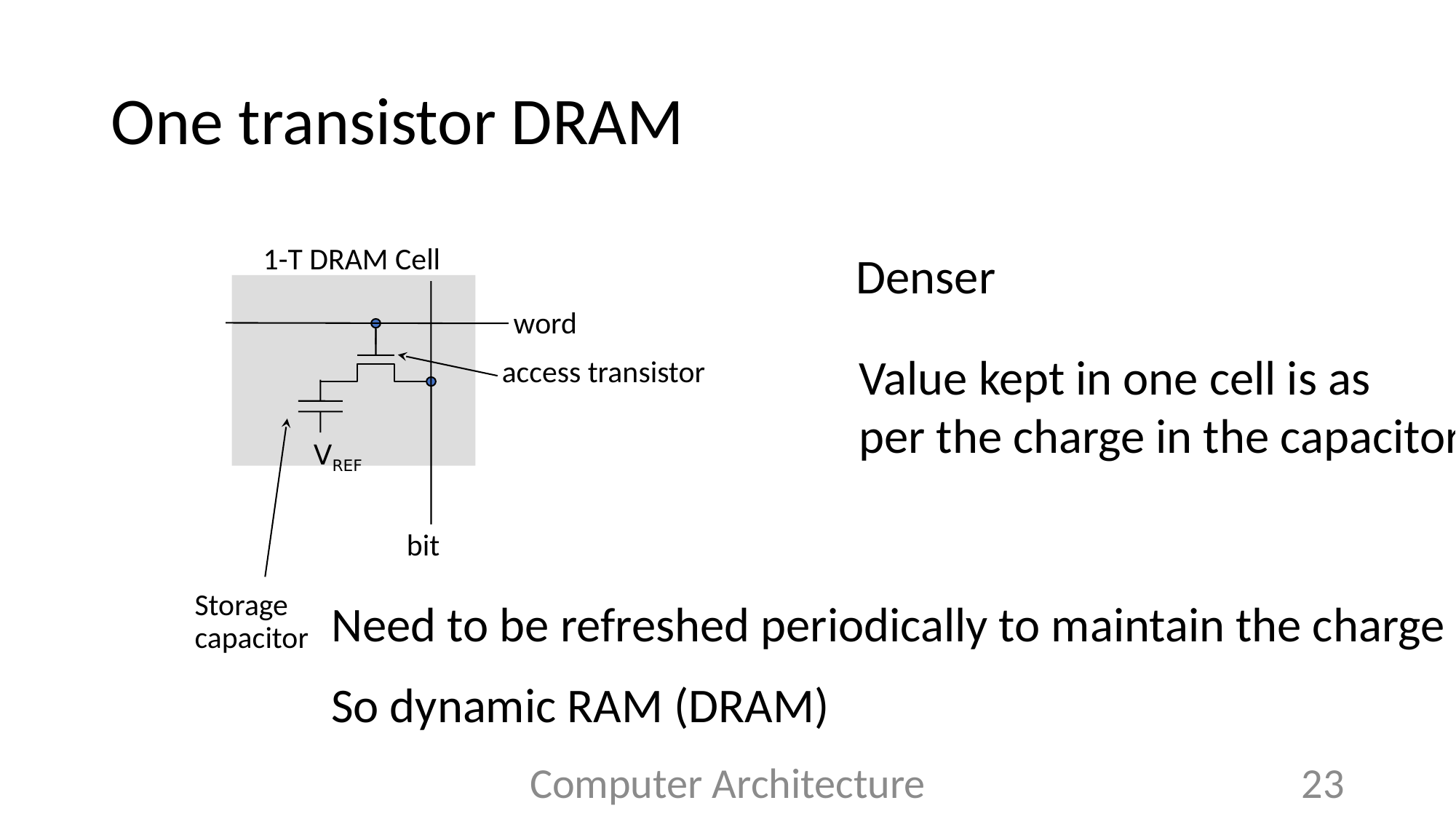

# One transistor DRAM
1-T DRAM Cell

word

access transistor

bit
Storage
capacitor

Denser
Value kept in one cell is as
per the charge in the capacitor
VREF
Need to be refreshed periodically to maintain the charge
So dynamic RAM (DRAM)
Computer Architecture
23